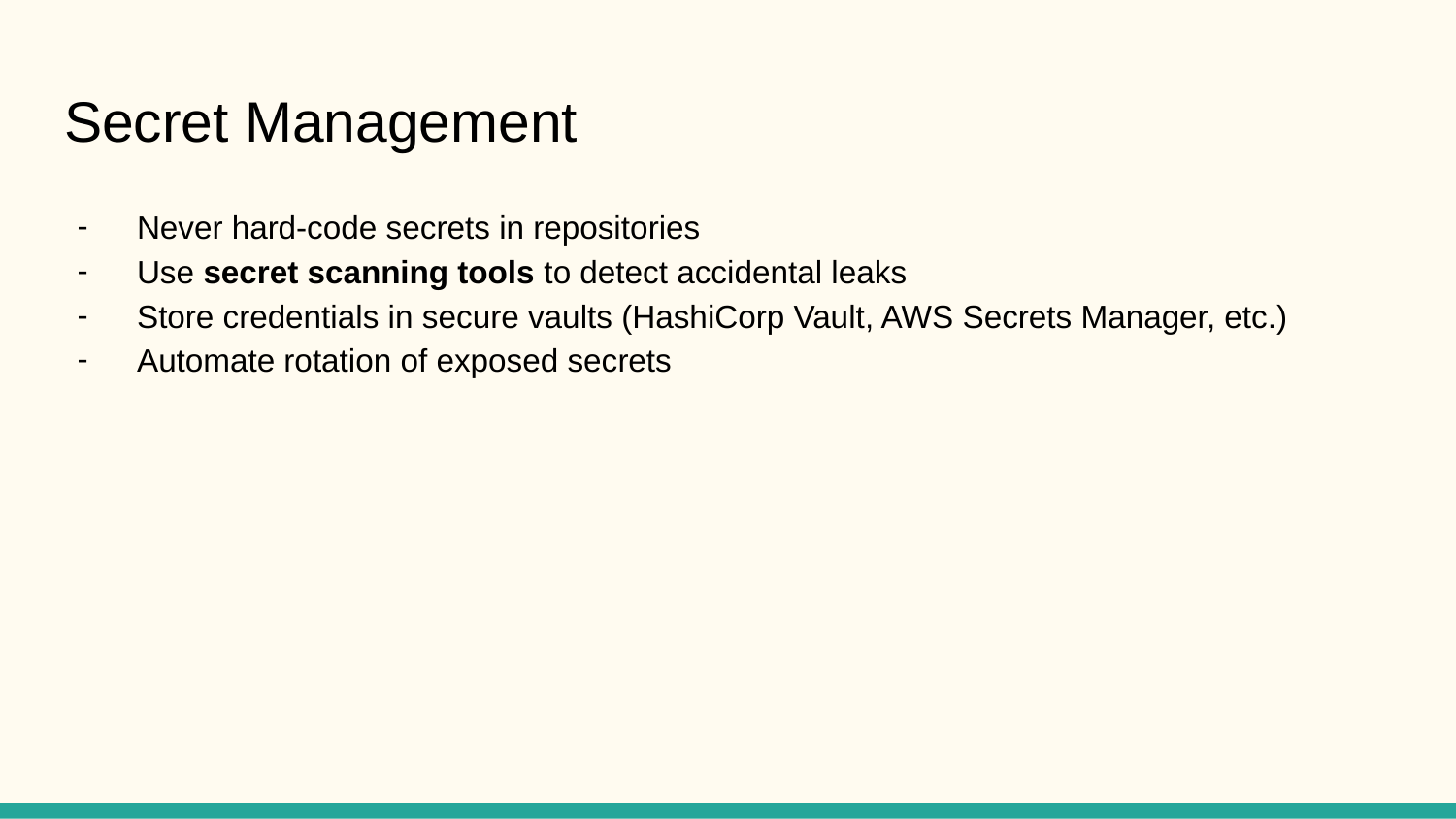

# Secret Management
Never hard-code secrets in repositories
Use secret scanning tools to detect accidental leaks
Store credentials in secure vaults (HashiCorp Vault, AWS Secrets Manager, etc.)
Automate rotation of exposed secrets